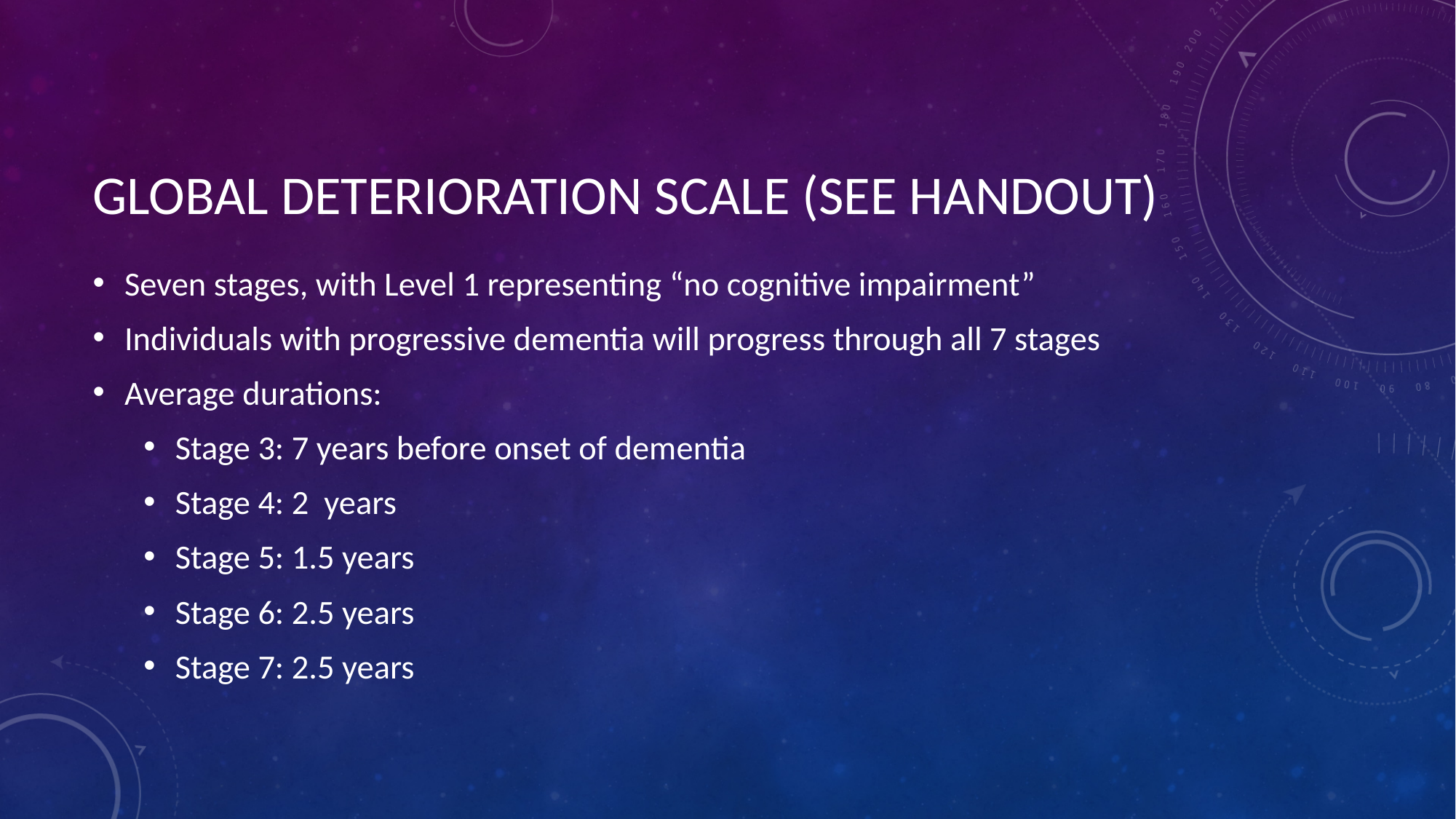

# Global Deterioration Scale (see handout)
Seven stages, with Level 1 representing “no cognitive impairment”
Individuals with progressive dementia will progress through all 7 stages
Average durations:
Stage 3: 7 years before onset of dementia
Stage 4: 2  years
Stage 5: 1.5 years
Stage 6: 2.5 years
Stage 7: 2.5 years